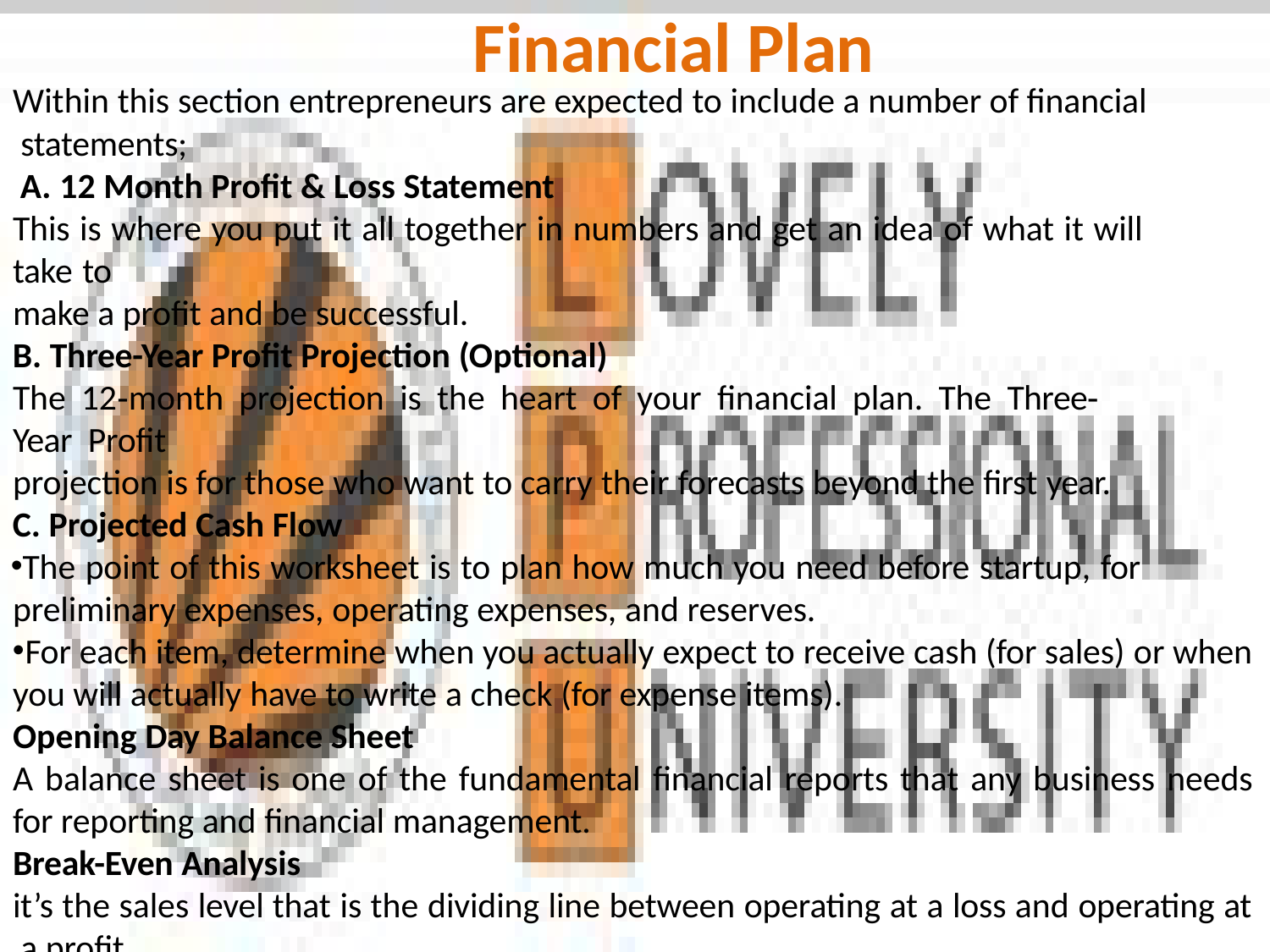

# Financial Plan
Within this section entrepreneurs are expected to include a number of financial  statements;
12 Month Profit & Loss Statement
This is where you put it all together in numbers and get an idea of what it will take to
make a profit and be successful.
Three-Year Profit Projection (Optional)
The 12‐month projection is the heart of your financial plan. The Three‐Year Profit
projection is for those who want to carry their forecasts beyond the first year.
Projected Cash Flow
The point of this worksheet is to plan how much you need before startup, for  preliminary expenses, operating expenses, and reserves.
For each item, determine when you actually expect to receive cash (for sales) or when
you will actually have to write a check (for expense items).
Opening Day Balance Sheet
A balance sheet is one of the fundamental financial reports that any business needs
for reporting and financial management.
Break-Even Analysis
it’s the sales level that is the dividing line between operating at a loss and operating at  a profit.